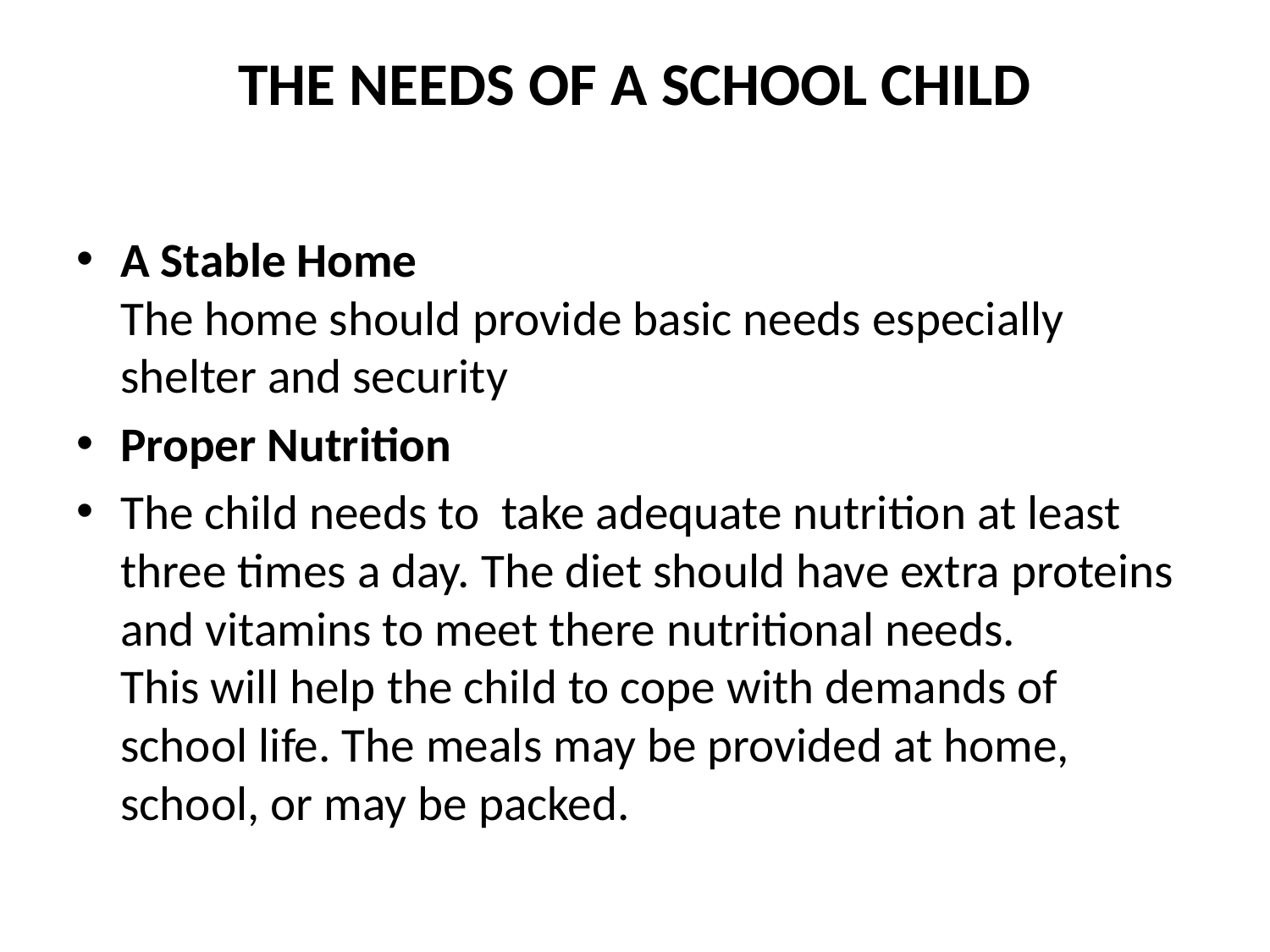

# THE NEEDS OF A SCHOOL CHILD
A Stable Home
The home should provide basic needs especially shelter and security
Proper Nutrition
The child needs to  take adequate nutrition at least three times a day. The diet should have extra proteins and vitamins to meet there nutritional needs.
This will help the child to cope with demands of school life. The meals may be provided at home, school, or may be packed.